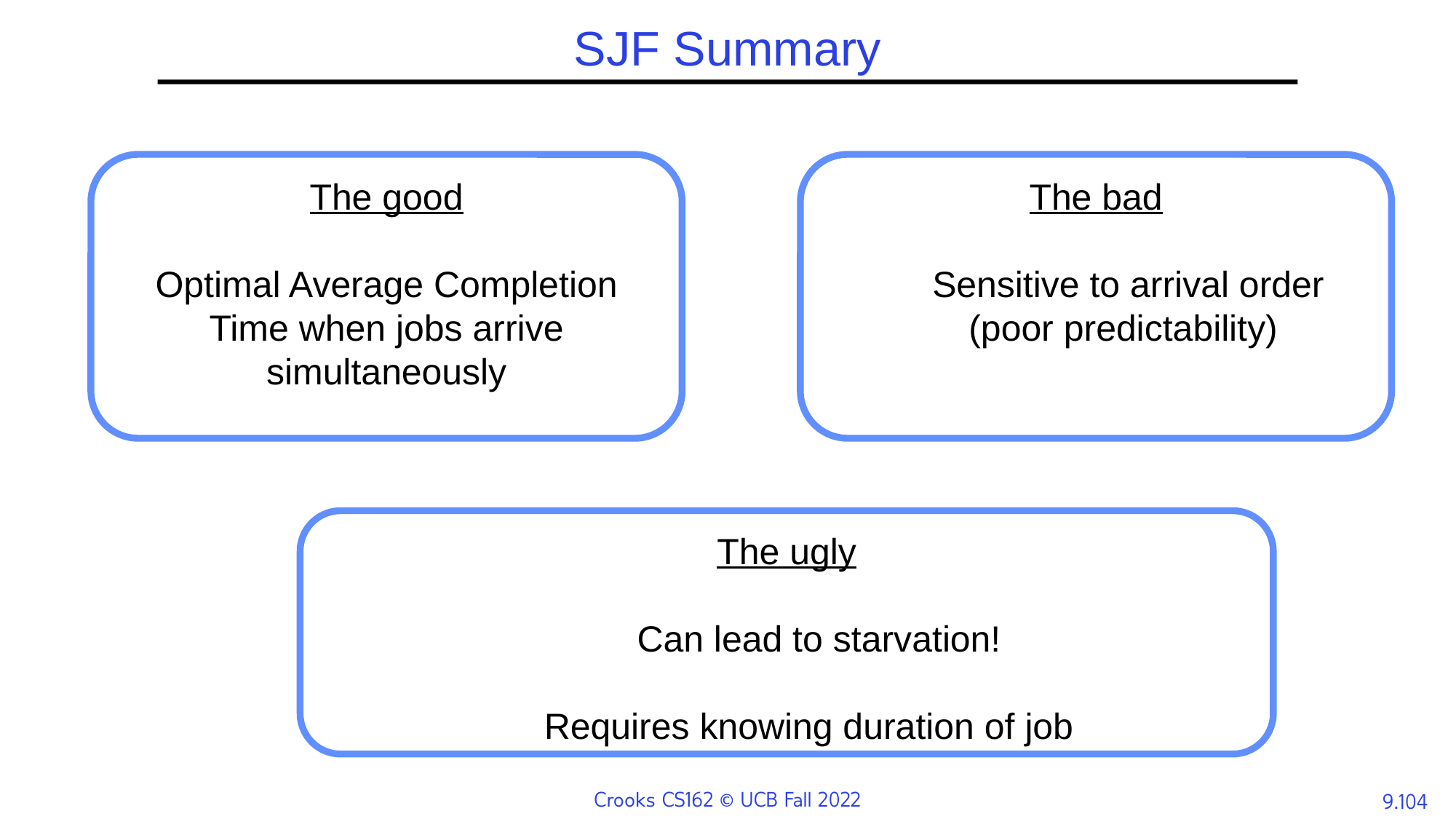

# SJF Summary
The good

Optimal Average Completion Time when jobs arrive simultaneously

The bad

 Sensitive to arrival order (poor predictability)

The ugly

 Can lead to starvation!

Requires knowing duration of job